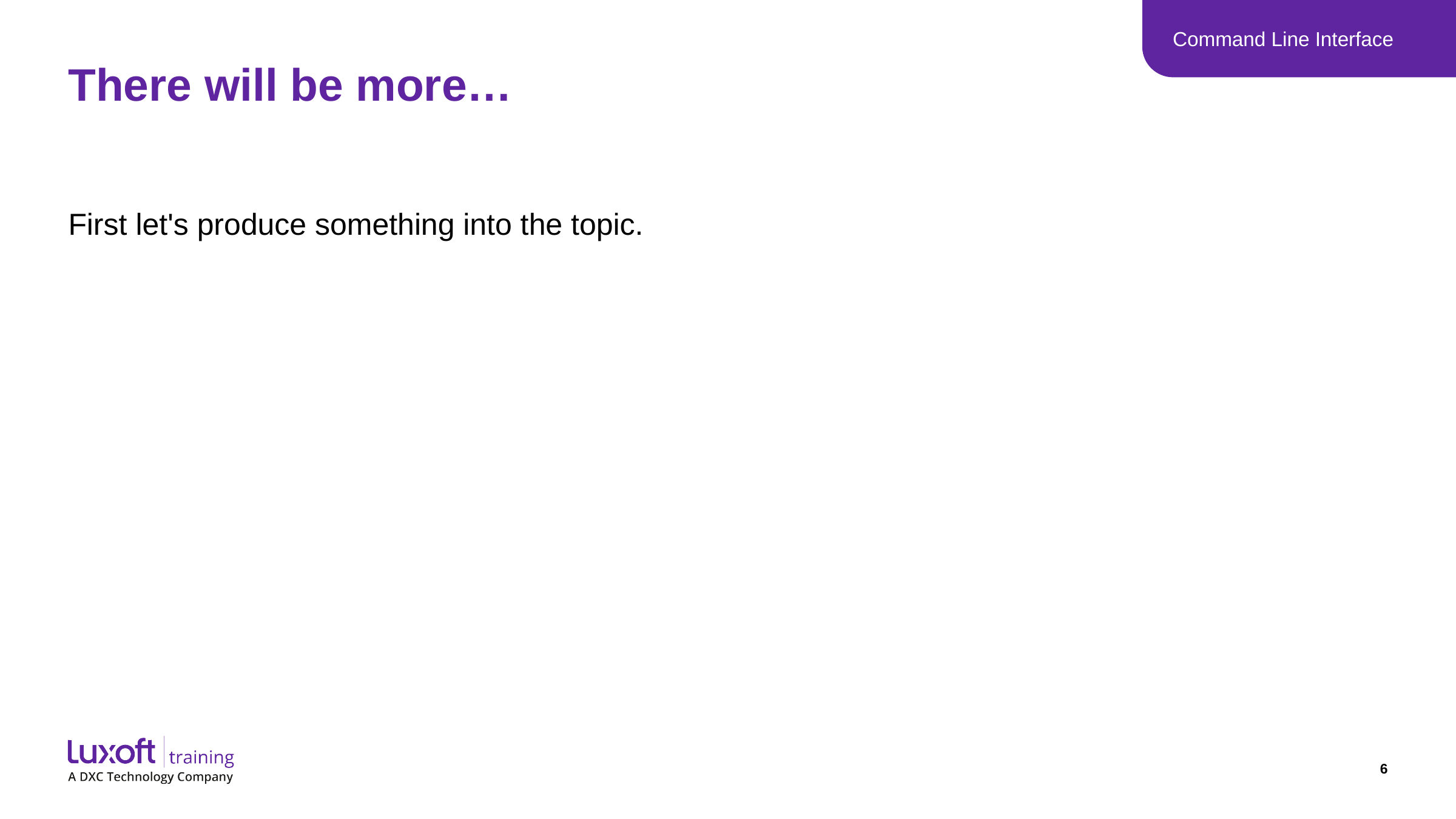

Command Line Interface
# There will be more…

First let's produce something into the topic.